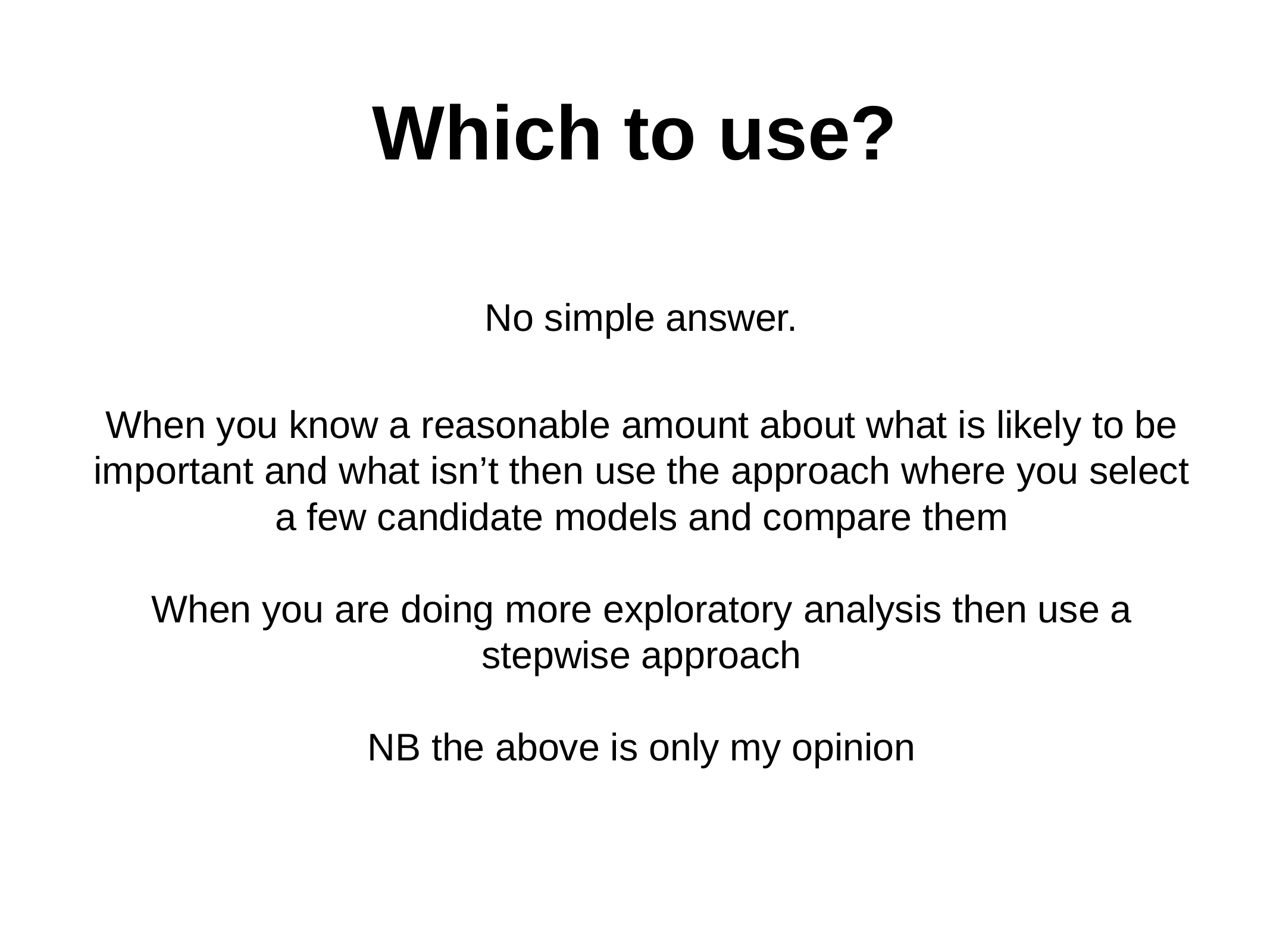

Which to use?
No simple answer.

When you know a reasonable amount about what is likely to be important and what isn’t then use the approach where you select a few candidate models and compare them

When you are doing more exploratory analysis then use a stepwise approach

NB the above is only my opinion